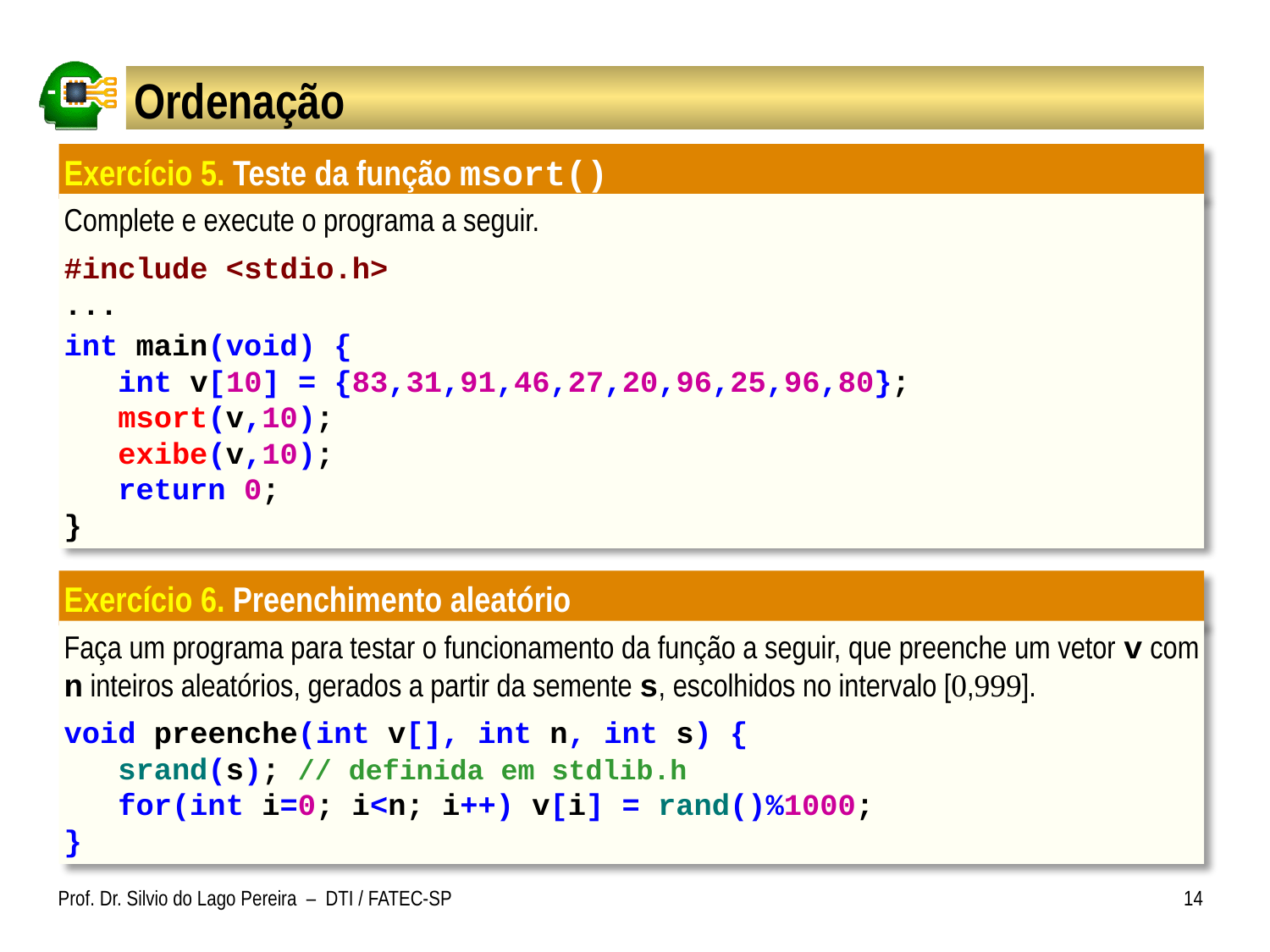

# Ordenação
Exercício 5. Teste da função msort()
Complete e execute o programa a seguir.
#include <stdio.h>
...
int main(void) {
   int v[10] = {83,31,91,46,27,20,96,25,96,80};
   msort(v,10);
   exibe(v,10);
   return 0;
}
Exercício 6. Preenchimento aleatório
Faça um programa para testar o funcionamento da função a seguir, que preenche um vetor v com n inteiros aleatórios, gerados a partir da semente s, escolhidos no intervalo [0,999].
void preenche(int v[], int n, int s) {
   srand(s); // definida em stdlib.h
   for(int i=0; i<n; i++) v[i] = rand()%1000;
}
Prof. Dr. Silvio do Lago Pereira  –  DTI / FATEC-SP
14